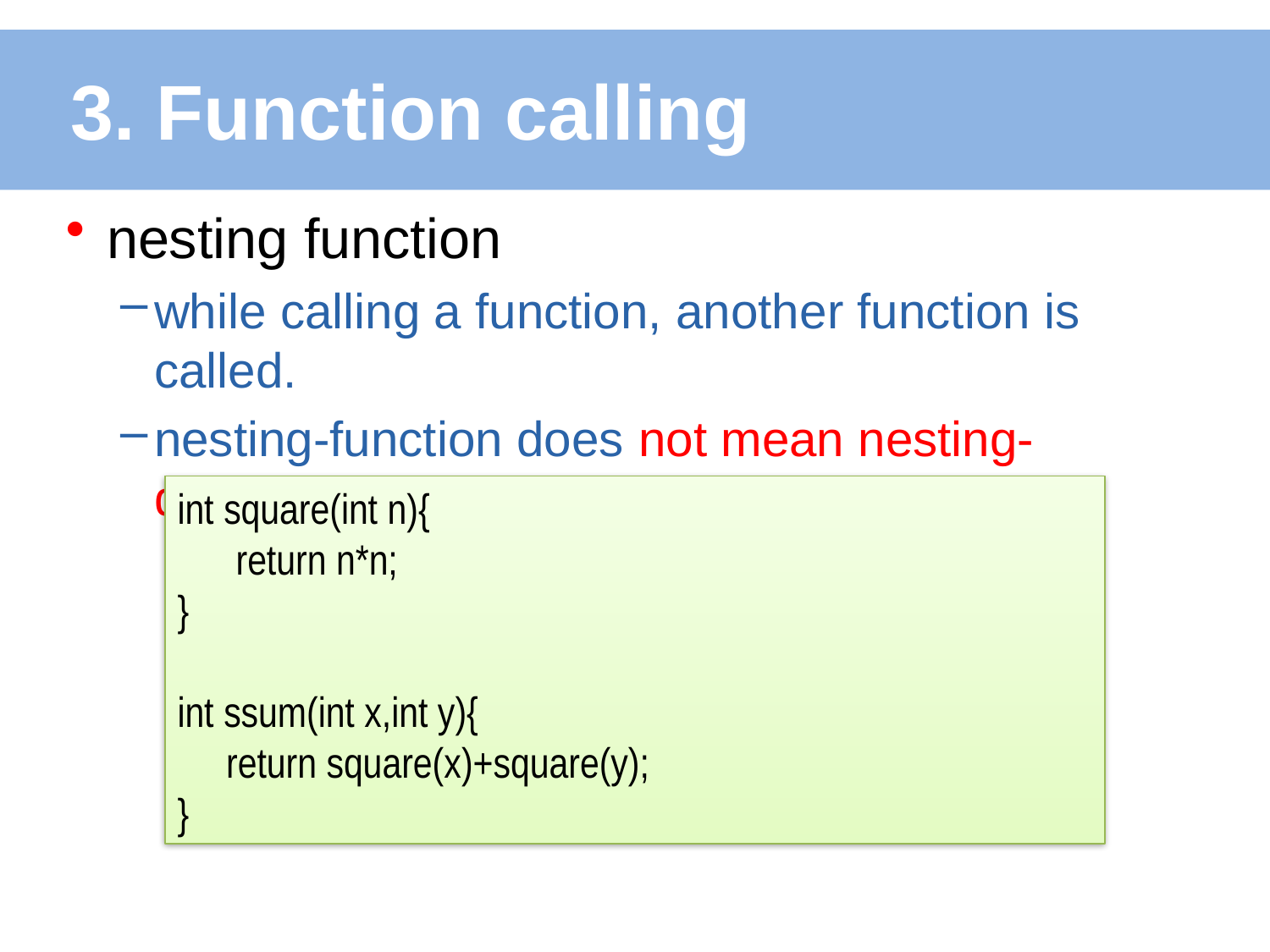

# 3. Function calling
nesting function
while calling a function, another function is called.
nesting-function does not mean nesting-definition.
int square(int n){
      return n*n;
}

int ssum(int x,int y){
     return square(x)+square(y);
}
16